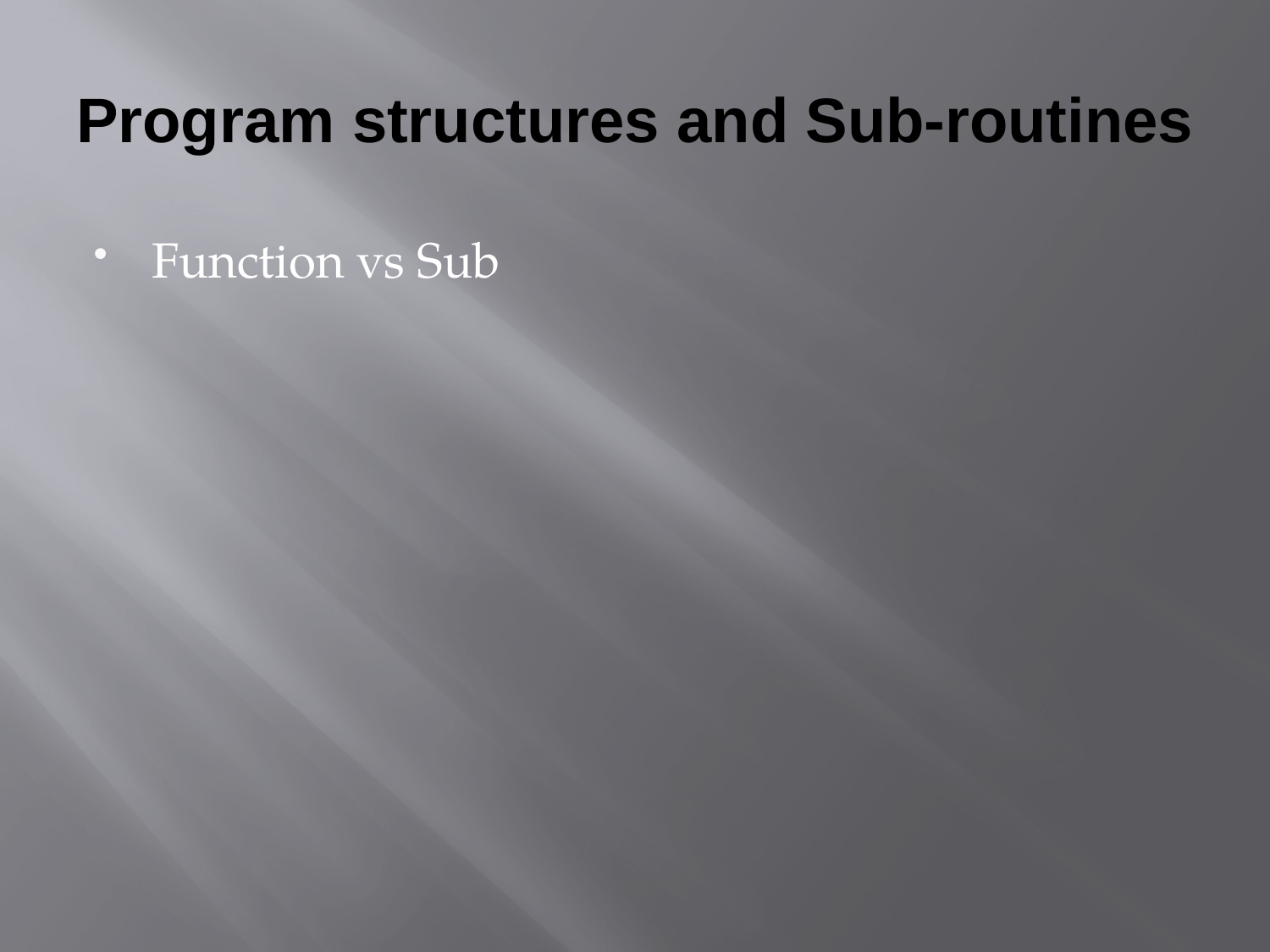

# Program structures and Sub-routines
Function vs Sub